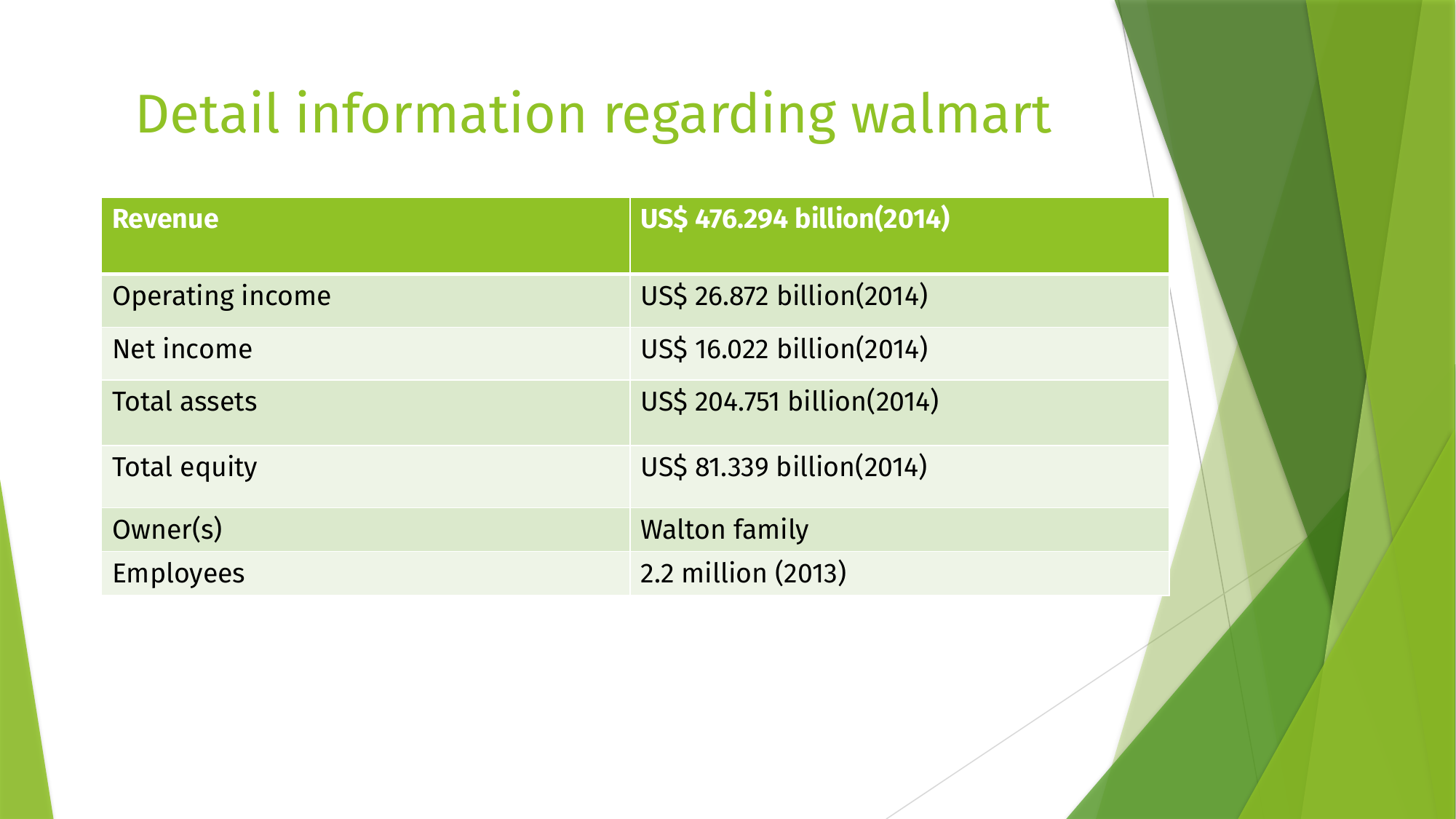

# Detail information regarding walmart
| Revenue | US$ 476.294 billion(2014) |
| --- | --- |
| Operating income | US$ 26.872 billion(2014) |
| Net income | US$ 16.022 billion(2014) |
| Total assets | US$ 204.751 billion(2014) |
| Total equity | US$ 81.339 billion(2014) |
| Owner(s) | Walton family |
| Employees | 2.2 million (2013) |